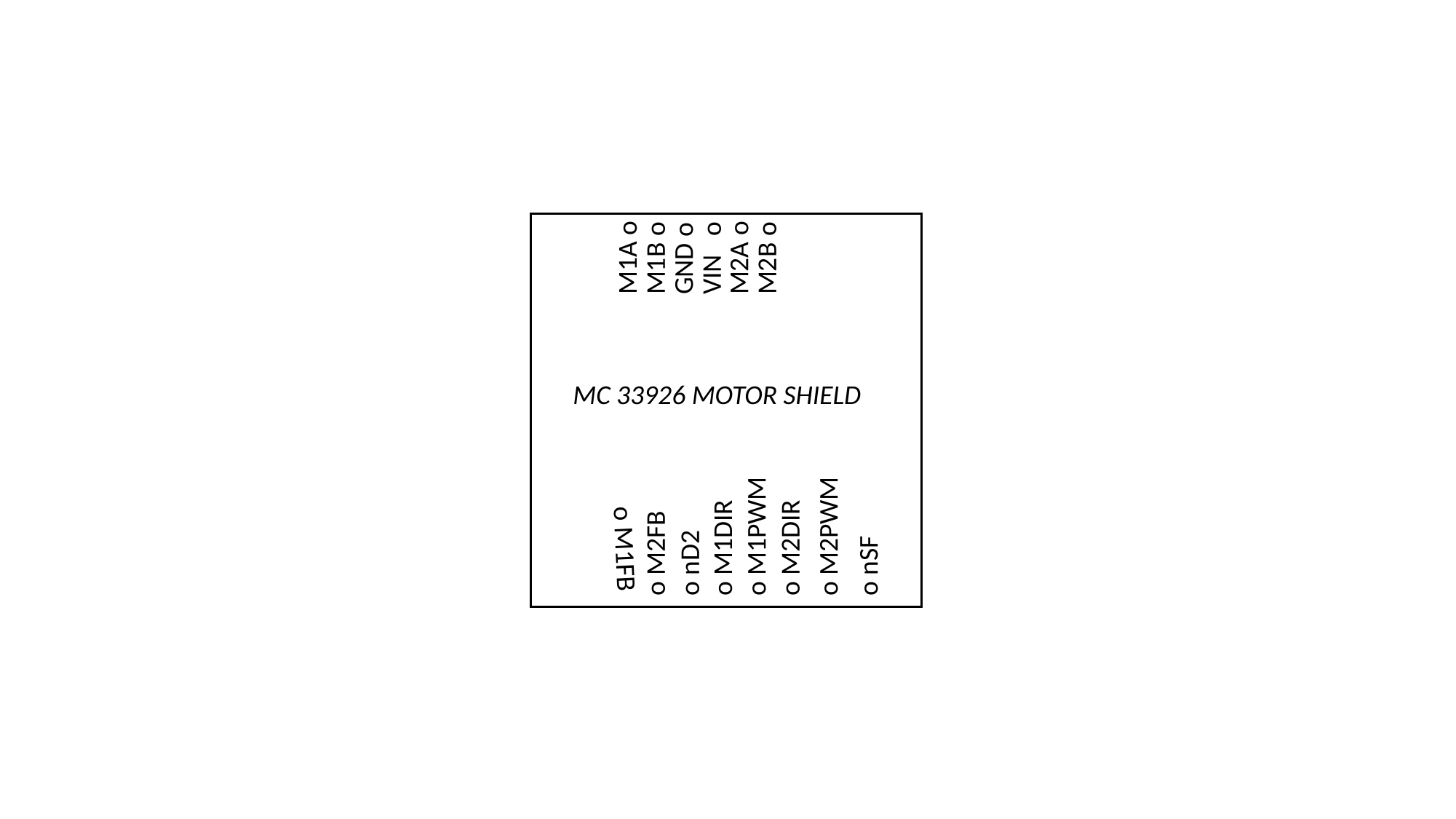

M2B o
M1A o
M1B o
GND o
VIN   o
M2A o
o M2PWM
o M1PWM
o M2DIR
o M1DIR
o nSF
o M1FB
o nD2
o M2FB
MC 33926 MOTOR SHIELD